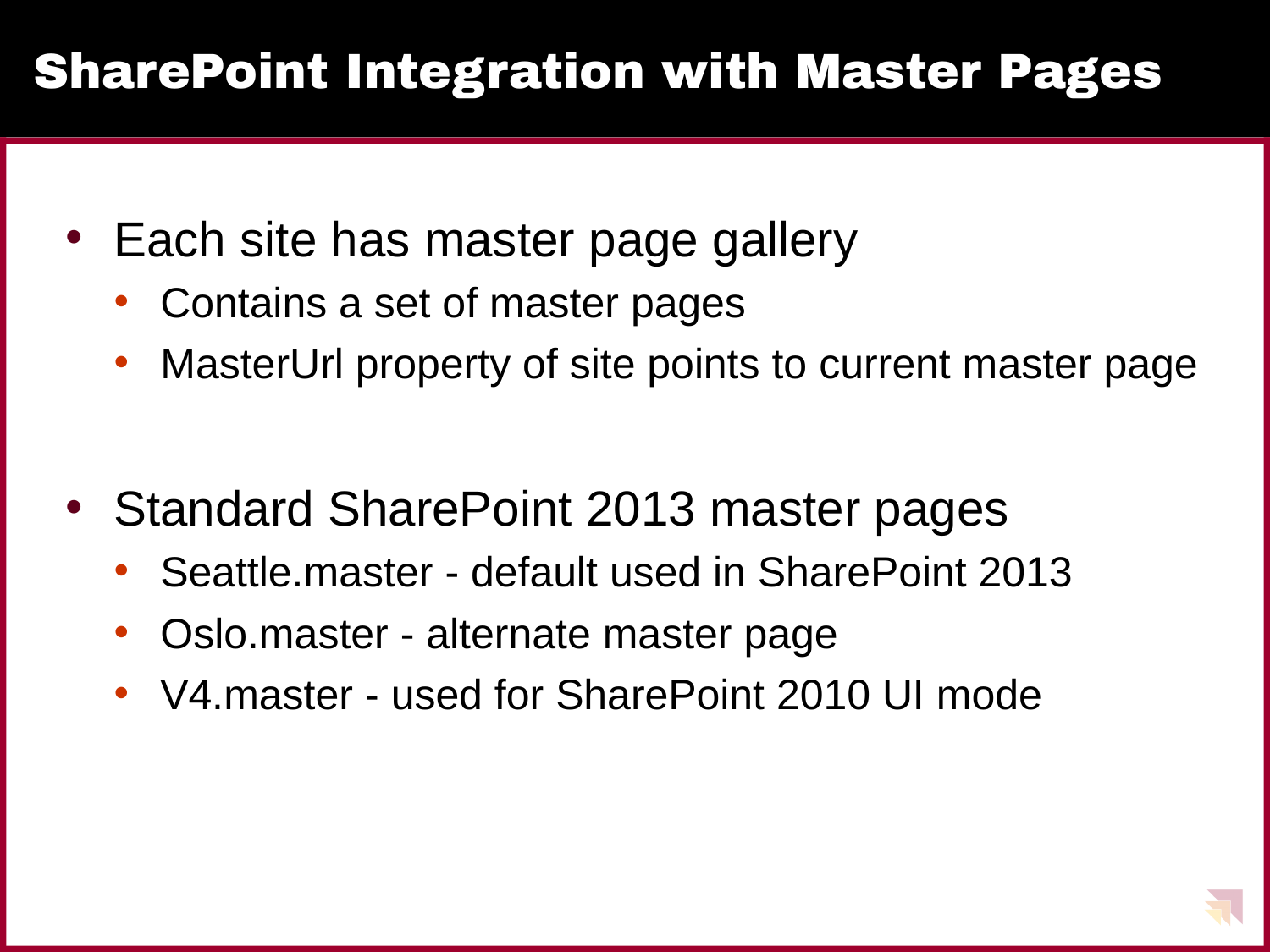

# SharePoint Integration with Master Pages
Each site has master page gallery
Contains a set of master pages
MasterUrl property of site points to current master page

Standard SharePoint 2013 master pages
Seattle.master - default used in SharePoint 2013
Oslo.master - alternate master page
V4.master - used for SharePoint 2010 UI mode